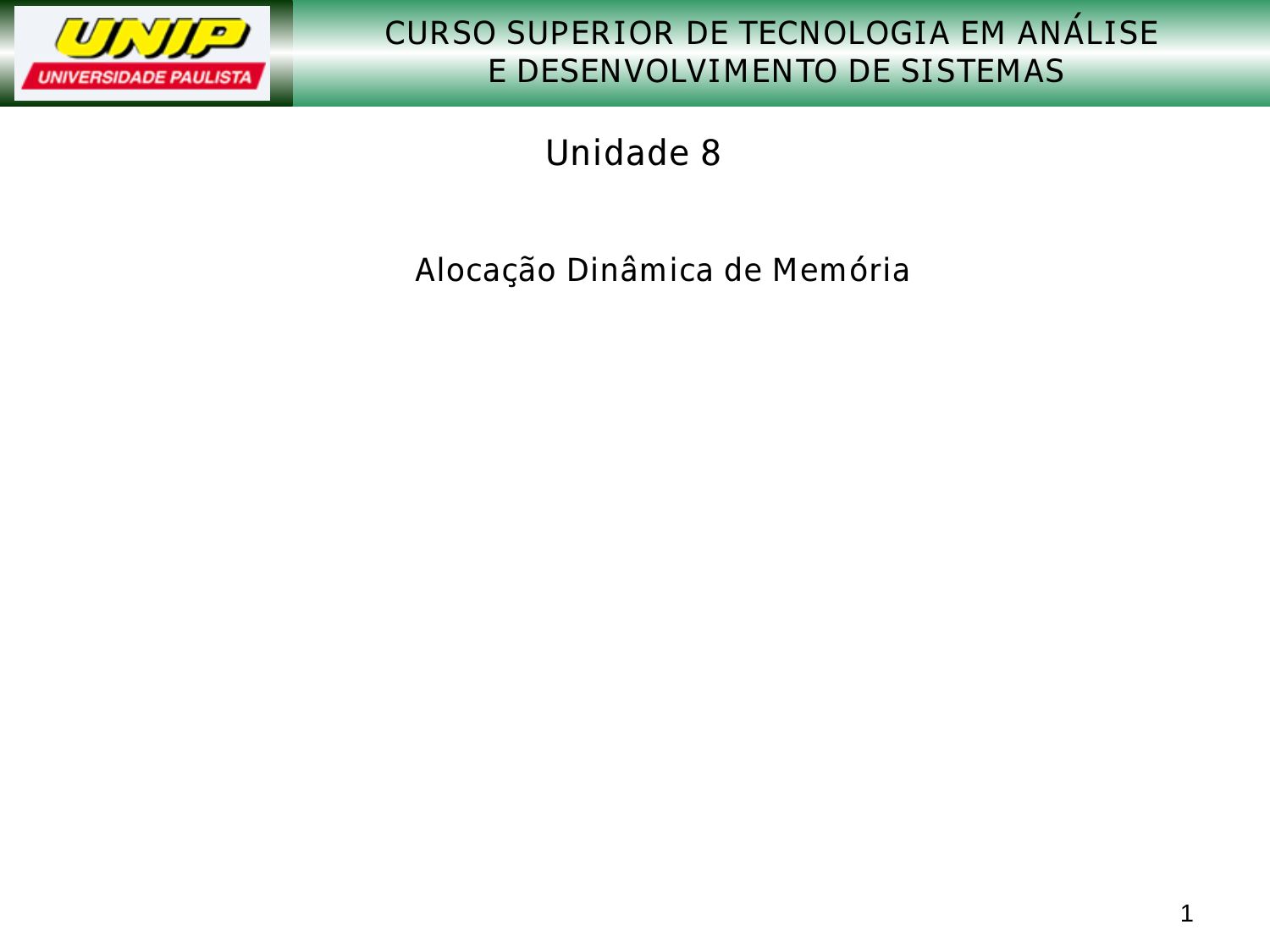

# Unidade 8

Alocação Dinâmica de Memória
1